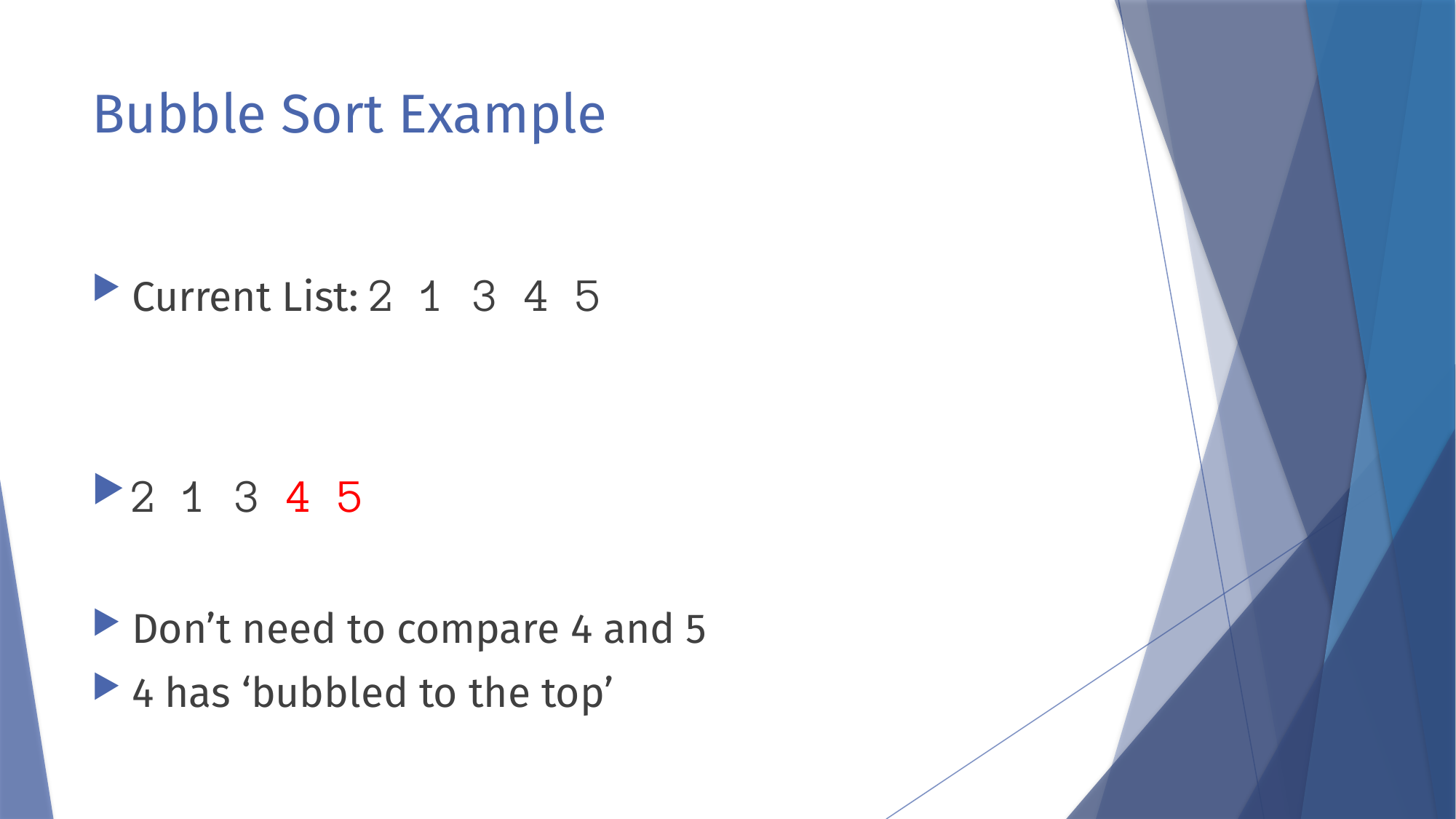

# Bubble Sort Example
Current List: 2 1 3 4 5

2 1 3 4 5

Don’t need to compare 4 and 5
4 has ‘bubbled to the top’